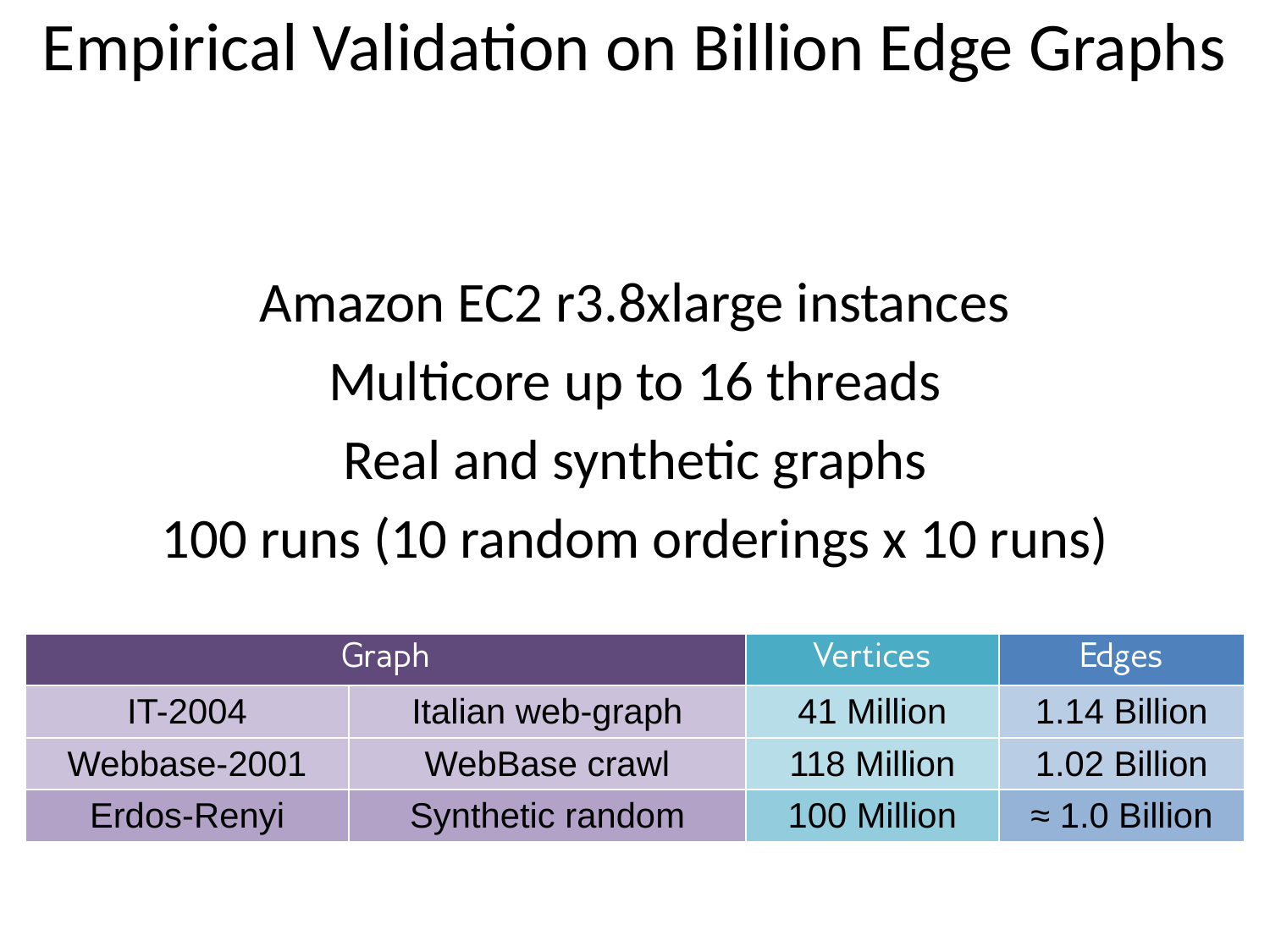

# Empirical Validation on Billion Edge Graphs
Amazon EC2 r3.8xlarge instances
Multicore up to 16 threads
Real and synthetic graphs
100 runs (10 random orderings x 10 runs)
| Graph |  | Vertices | Edges |
| --- | --- | --- | --- |
| IT-2004 | Italian web-graph | 41 Million | 1.14 Billion |
| Webbase-2001 | WebBase crawl | 118 Million | 1.02 Billion |
| Erdos-Renyi | Synthetic random | 100 Million | ≈ 1.0 Billion |